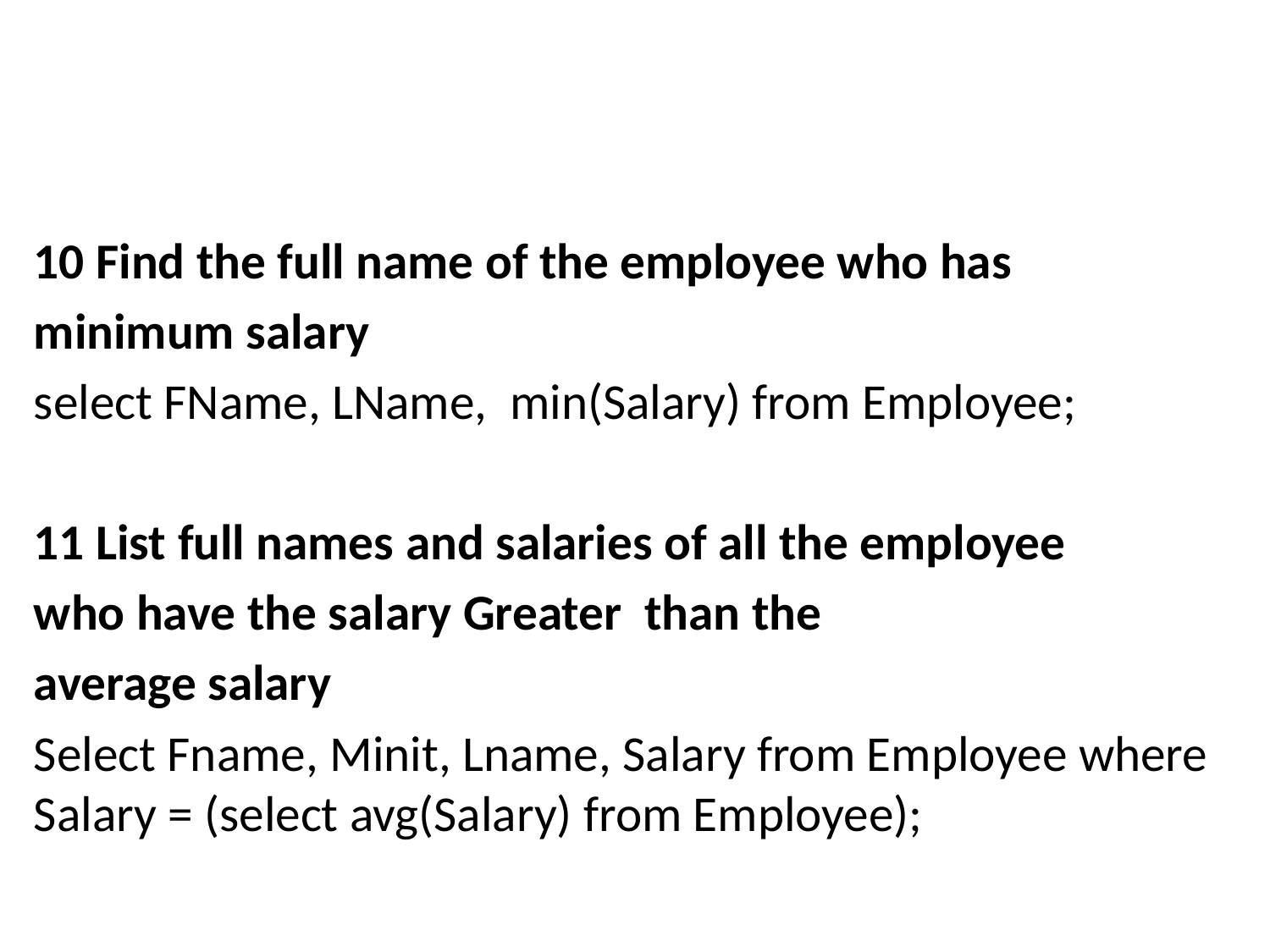

#
10 Find the full name of the employee who has
minimum salary
select FName, LName,  min(Salary) from Employee;

11 List full names and salaries of all the employee
who have the salary Greater  than the
average salary
Select Fname, Minit, Lname, Salary from Employee where Salary = (select avg(Salary) from Employee);